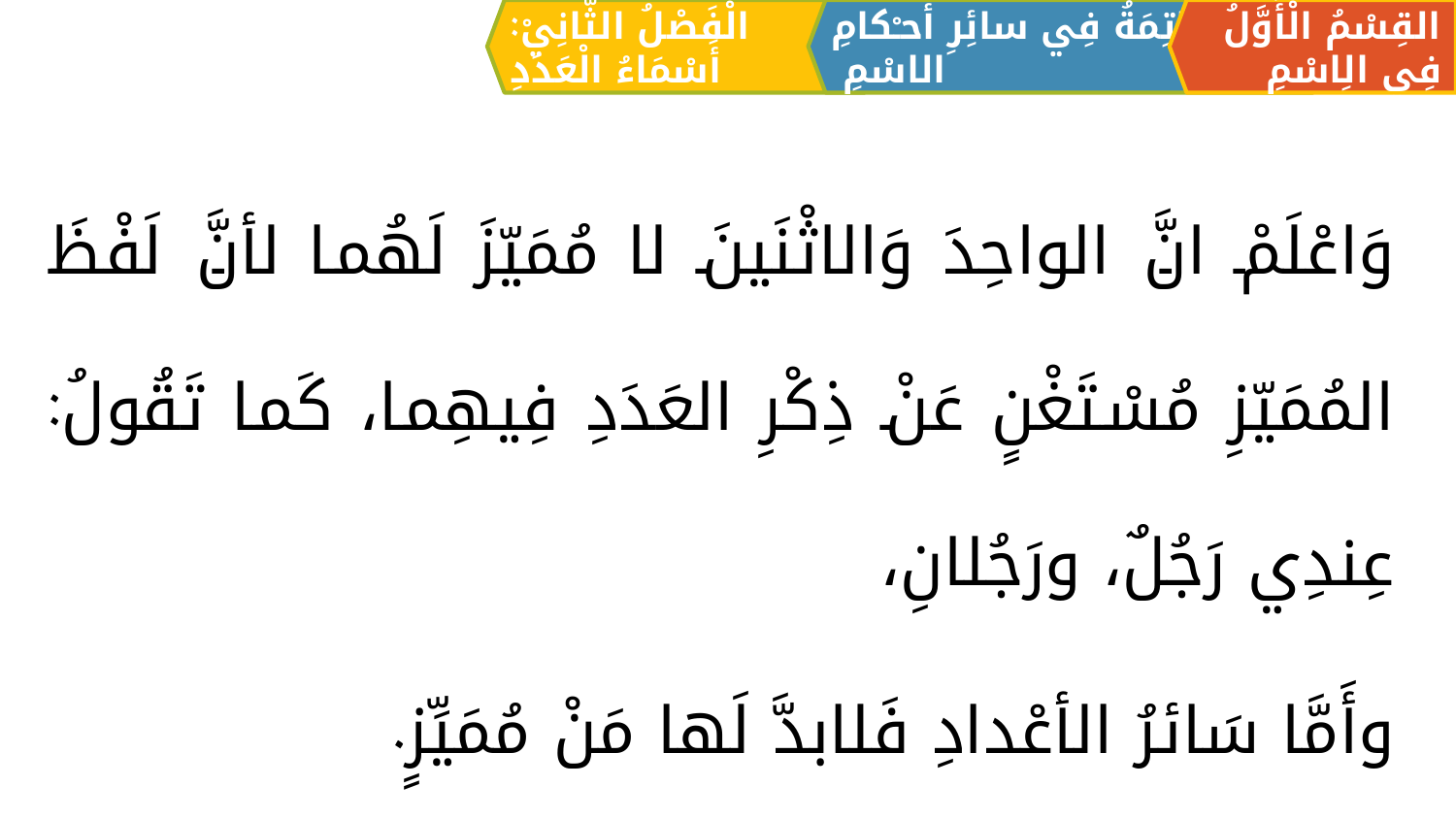

الْفَصْلُ الثَّانِيْ: أَسْمَاءُ الْعَدَدِ
القِسْمُ الْأَوَّلُ فِي الِاسْمِ
الْخَاتِمَةُ فِي سائِرِ أحـْكامِ الاسْمِ
وَاعْلَمْ انَّ الواحِدَ وَالاثْنَينَ لا مُمَيّزَ لَهُما لأنَّ لَفْظَ المُمَيّزِ مُسْتَغْنٍ عَنْ ذِكْرِ العَدَدِ فِيهِما، كَما تَقُولُ: عِندِي رَجُلٌ، ورَجُلانِ،
وأَمَّا سَائرُ الأعْدادِ فَلابدَّ لَها مَنْ مُمَيِّزٍ.